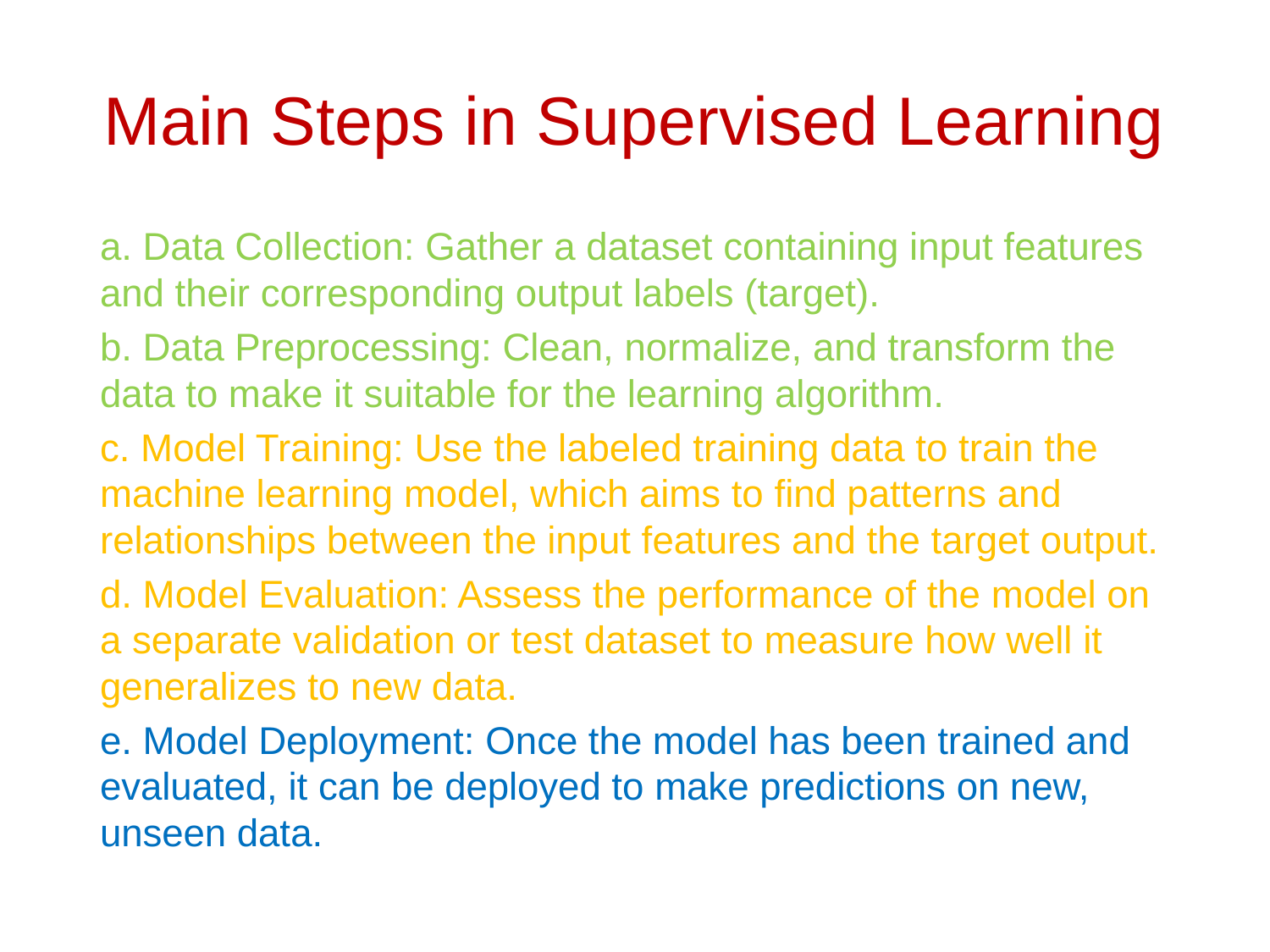

# Main Steps in Supervised Learning
a. Data Collection: Gather a dataset containing input features and their corresponding output labels (target).
b. Data Preprocessing: Clean, normalize, and transform the data to make it suitable for the learning algorithm.
c. Model Training: Use the labeled training data to train the machine learning model, which aims to find patterns and relationships between the input features and the target output.
d. Model Evaluation: Assess the performance of the model on a separate validation or test dataset to measure how well it generalizes to new data.
e. Model Deployment: Once the model has been trained and evaluated, it can be deployed to make predictions on new, unseen data.